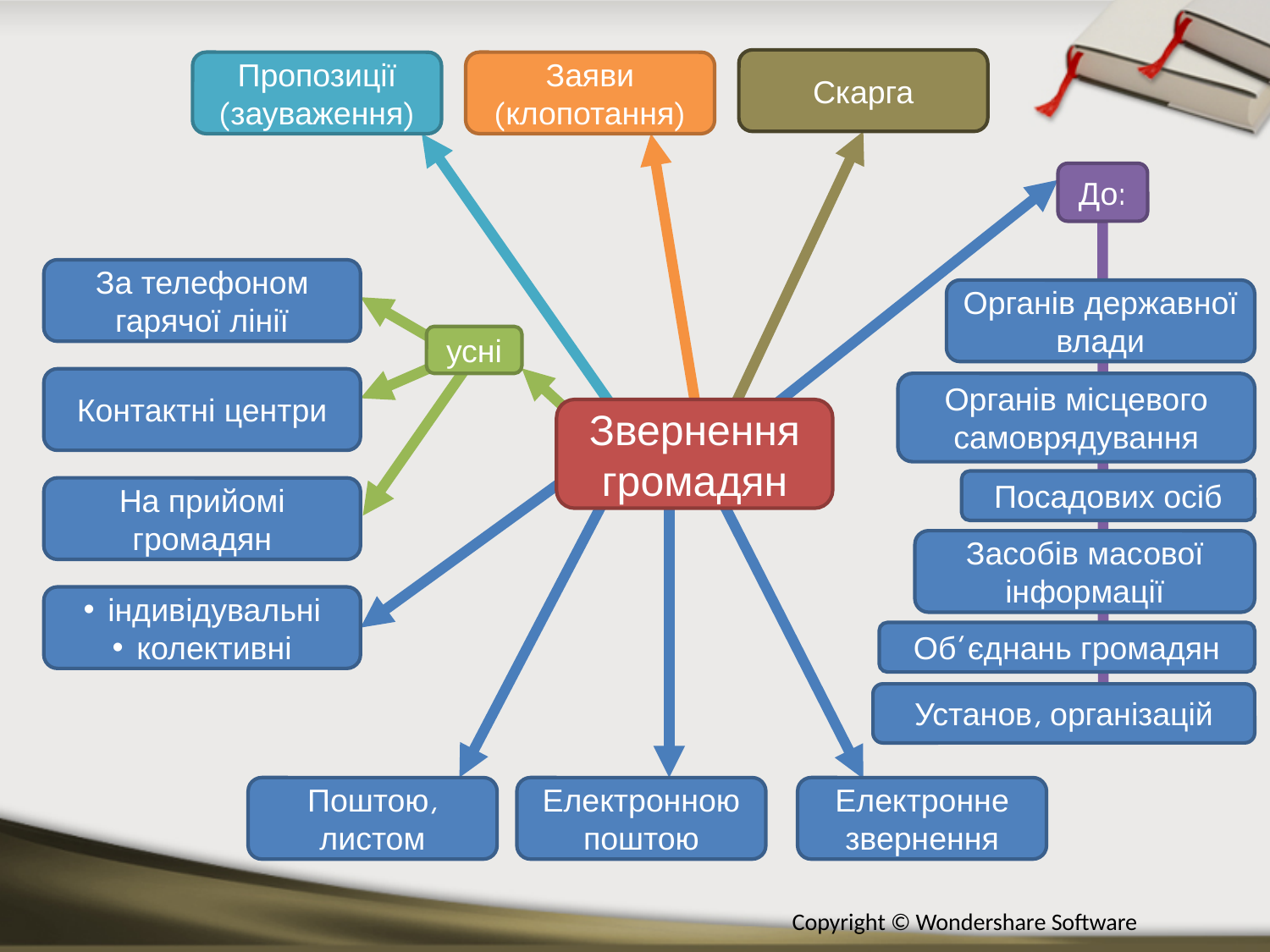

Скарга
Пропозиції (зауваження)
Заяви (клопотання)
До:
За телефоном гарячої лінії
Органів державної влади
усні
Контактні центри
Органів місцевого самоврядування
Звернення громадян
Посадових осіб
На прийомі громадян
Засобів масової інформації
індивідувальні
колективні
Об’єднань громадян
Установ, організацій
Поштою, листом
Електронною поштою
Електронне звернення